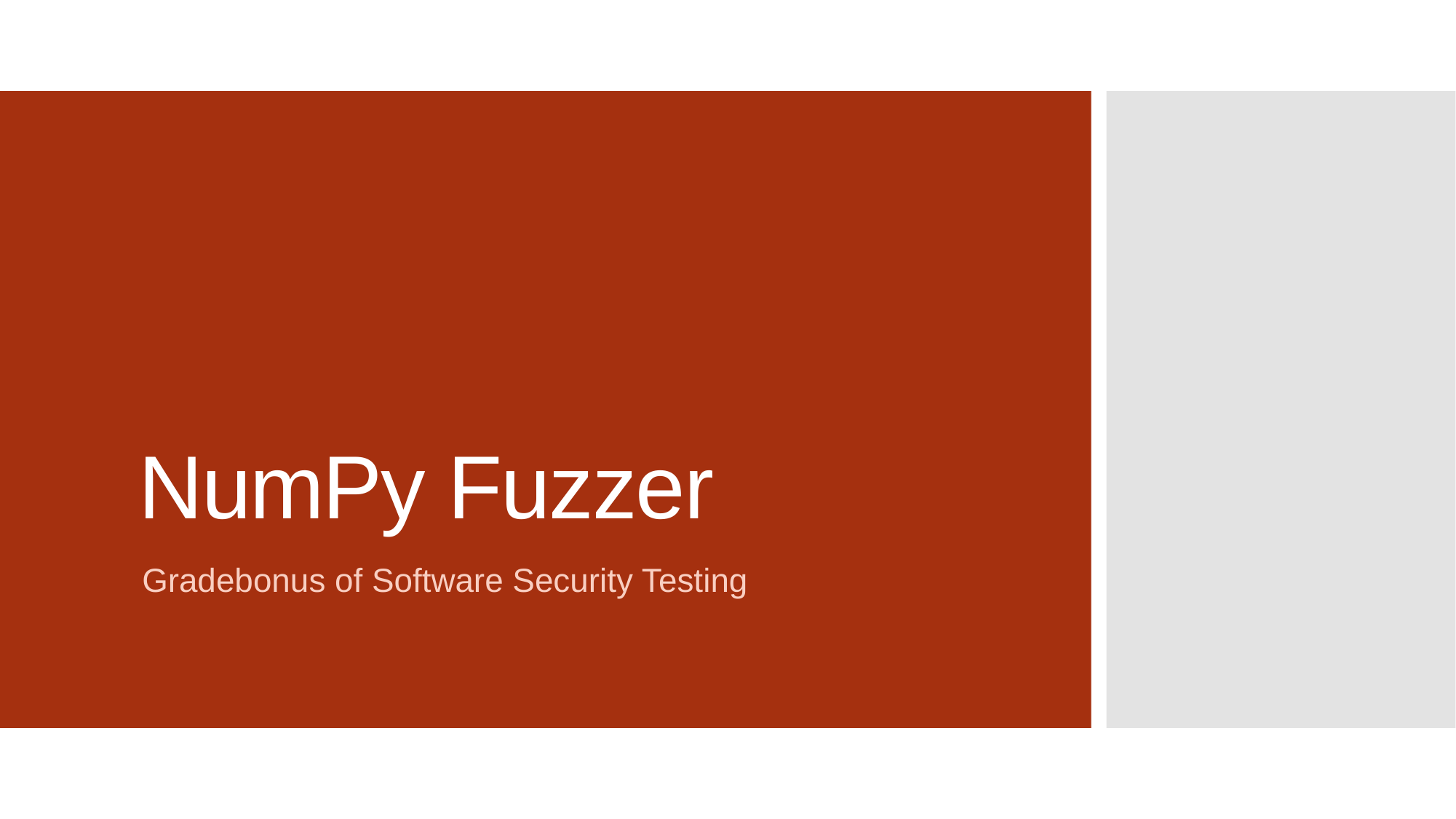

# NumPy Fuzzer
Gradebonus of Software Security Testing